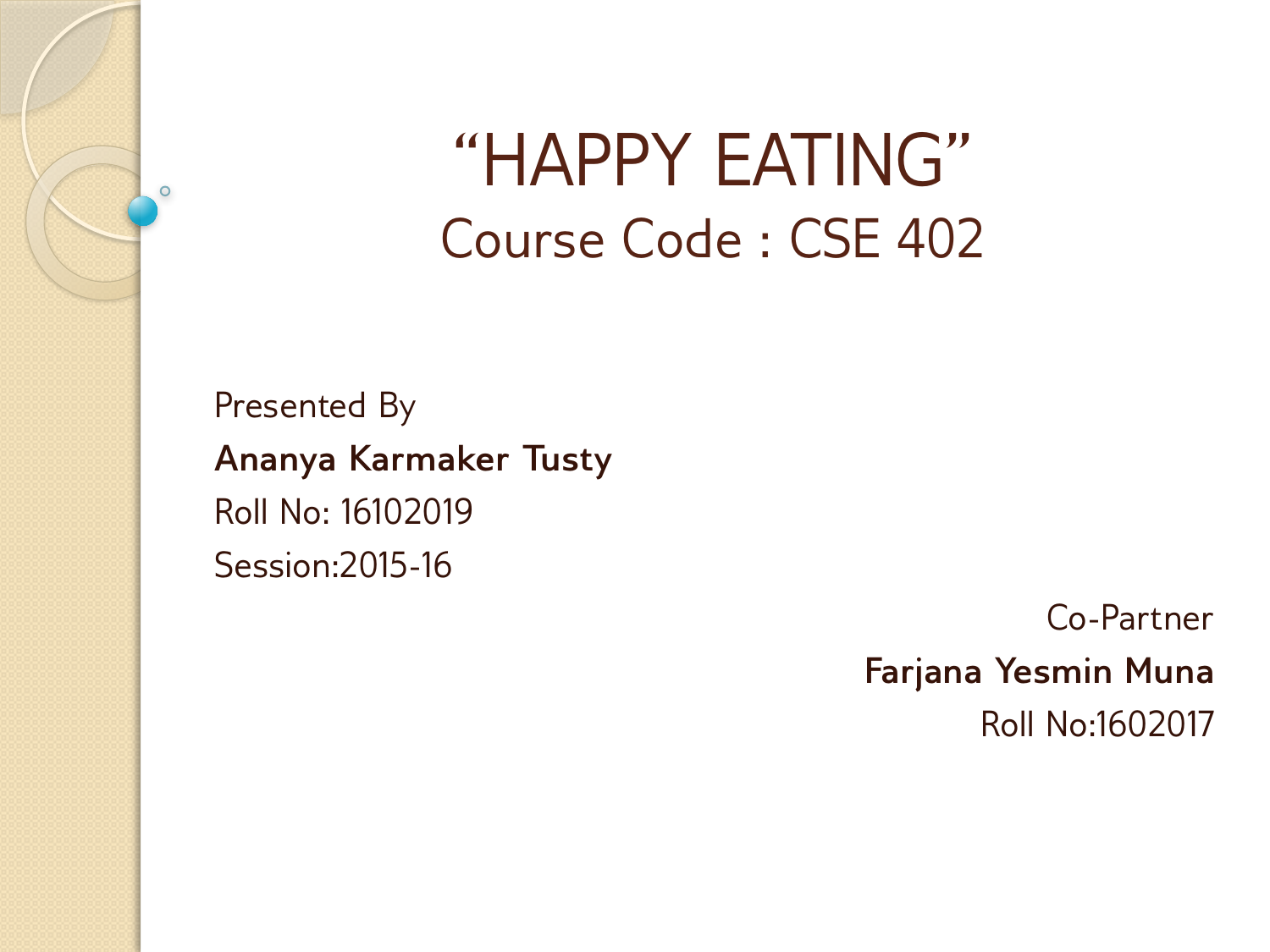

# “HAPPY EATING” Course Code : CSE 402
Presented By
Ananya Karmaker Tusty
Roll No: 16102019
Session:2015-16
Co-Partner
Farjana Yesmin Muna
Roll No:1602017